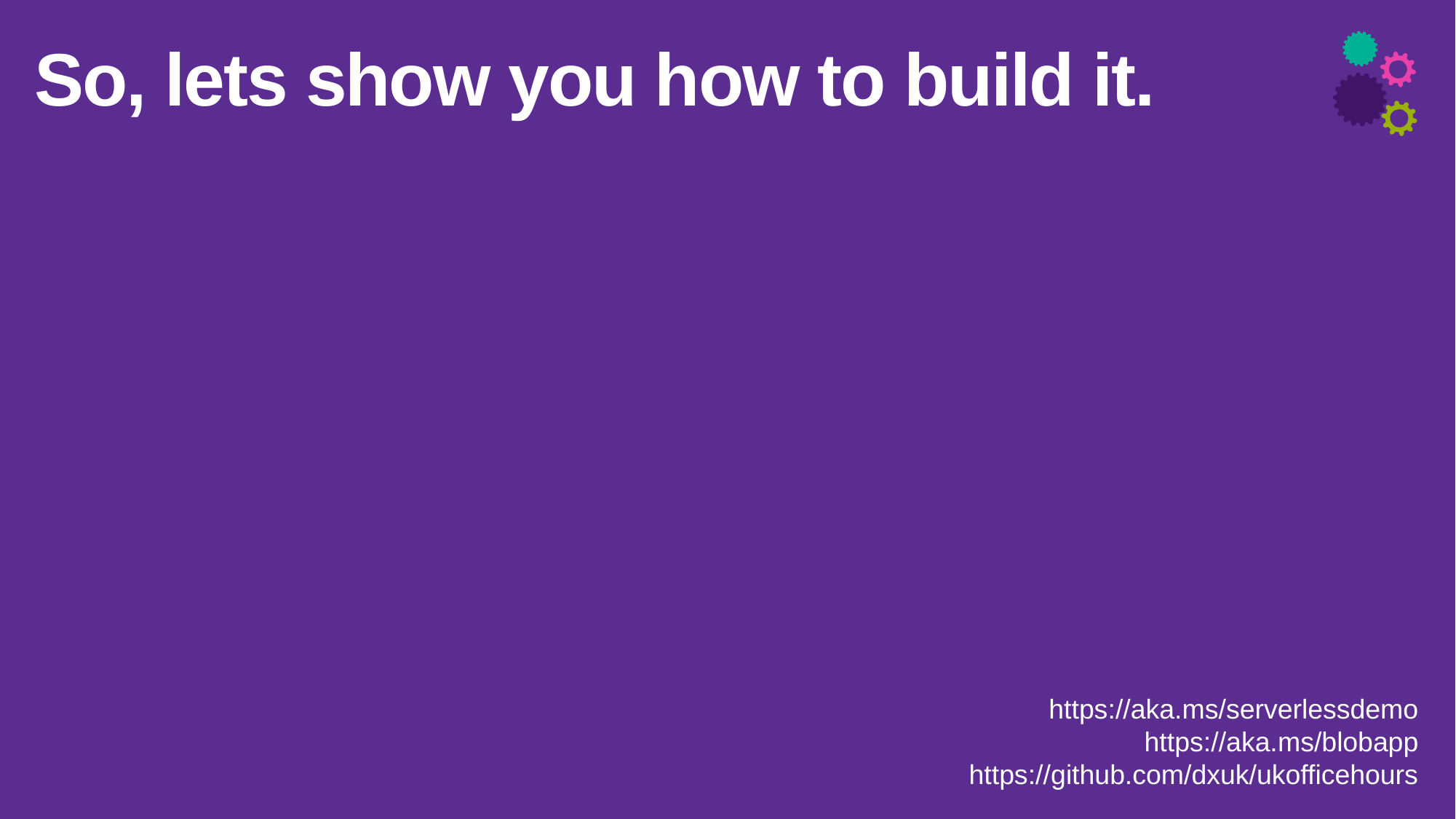

# So, lets show you how to build it.

https://aka.ms/serverlessdemo
https://aka.ms/blobapp
https://github.com/dxuk/ukofficehours